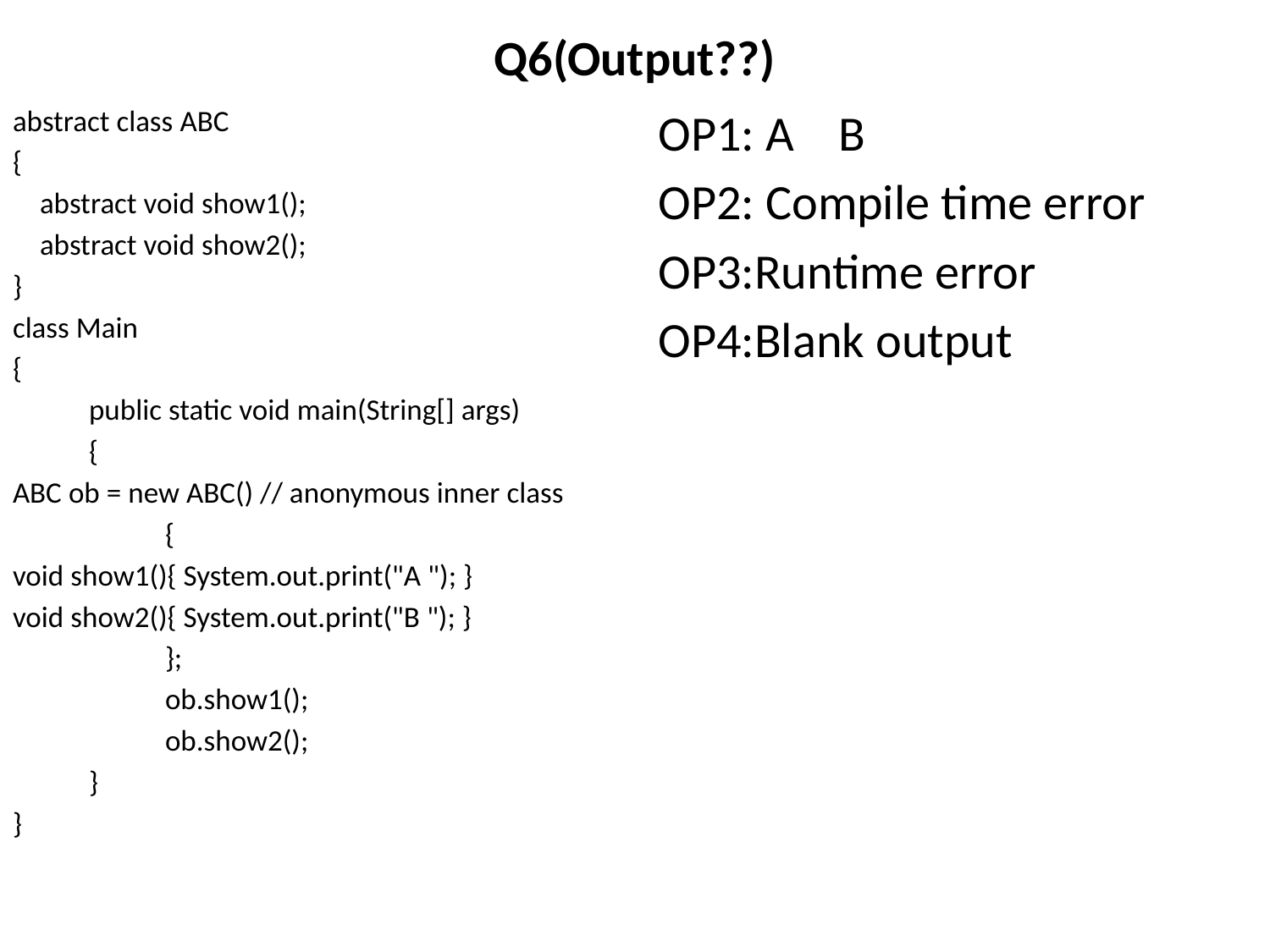

# Q6(Output??)
abstract class ABC
{
    abstract void show1();
    abstract void show2();
}
class Main
{
	public static void main(String[] args)
	{
ABC ob = new ABC() // anonymous inner class
		{
void show1(){ System.out.print("A "); }
void show2(){ System.out.print("B "); }
		};
		ob.show1();
		ob.show2();
	}
}

OP1: A    B
OP2: Compile time error
OP3:Runtime error
OP4:Blank output